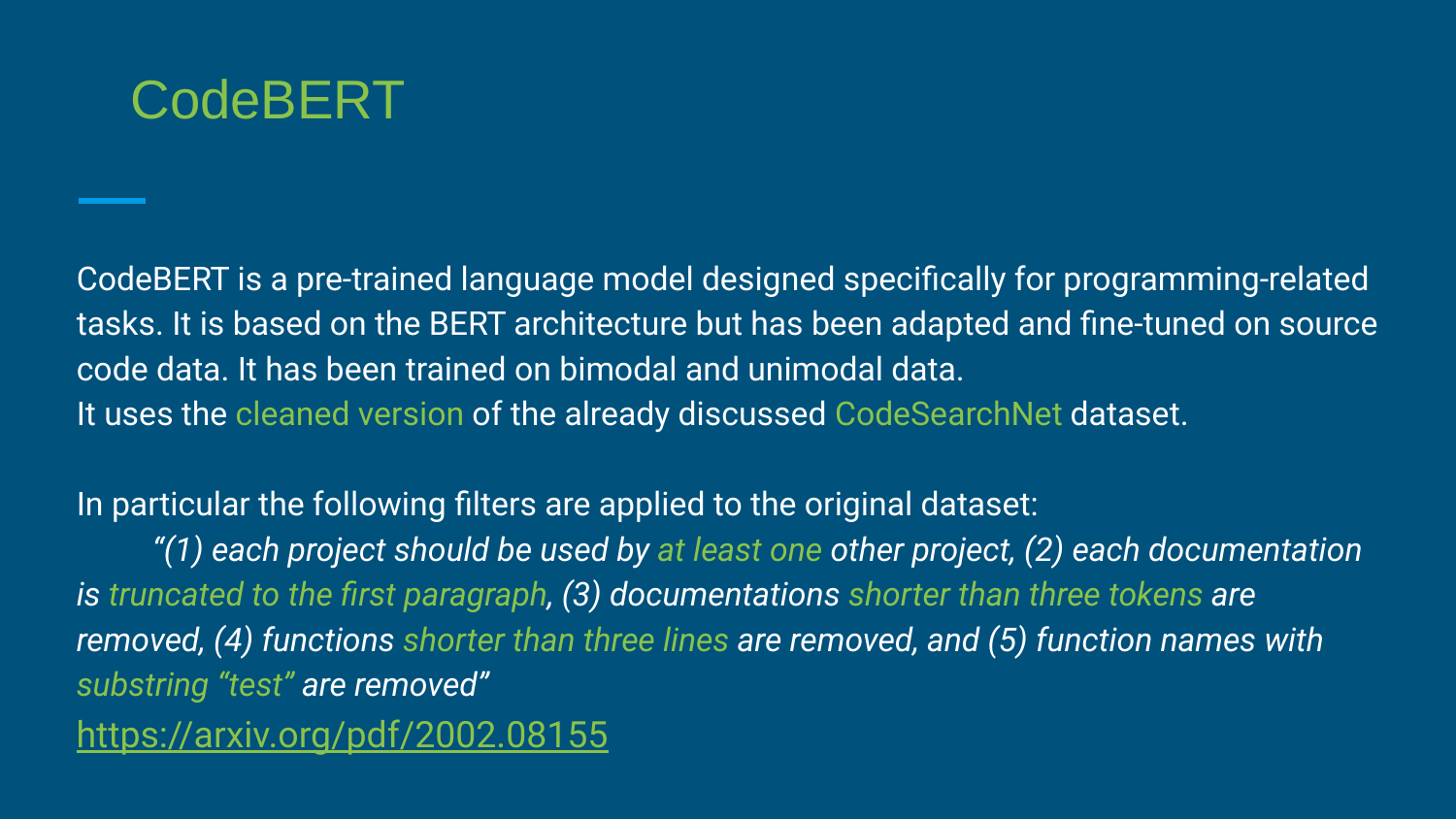

CodeBERT
CodeBERT is a pre-trained language model designed specifically for programming-related tasks. It is based on the BERT architecture but has been adapted and fine-tuned on source code data. It has been trained on bimodal and unimodal data.
It uses the cleaned version of the already discussed CodeSearchNet dataset.

In particular the following filters are applied to the original dataset:
“(1) each project should be used by at least one other project, (2) each documentation is truncated to the first paragraph, (3) documentations shorter than three tokens are removed, (4) functions shorter than three lines are removed, and (5) function names with substring “test” are removed”

https://arxiv.org/pdf/2002.08155